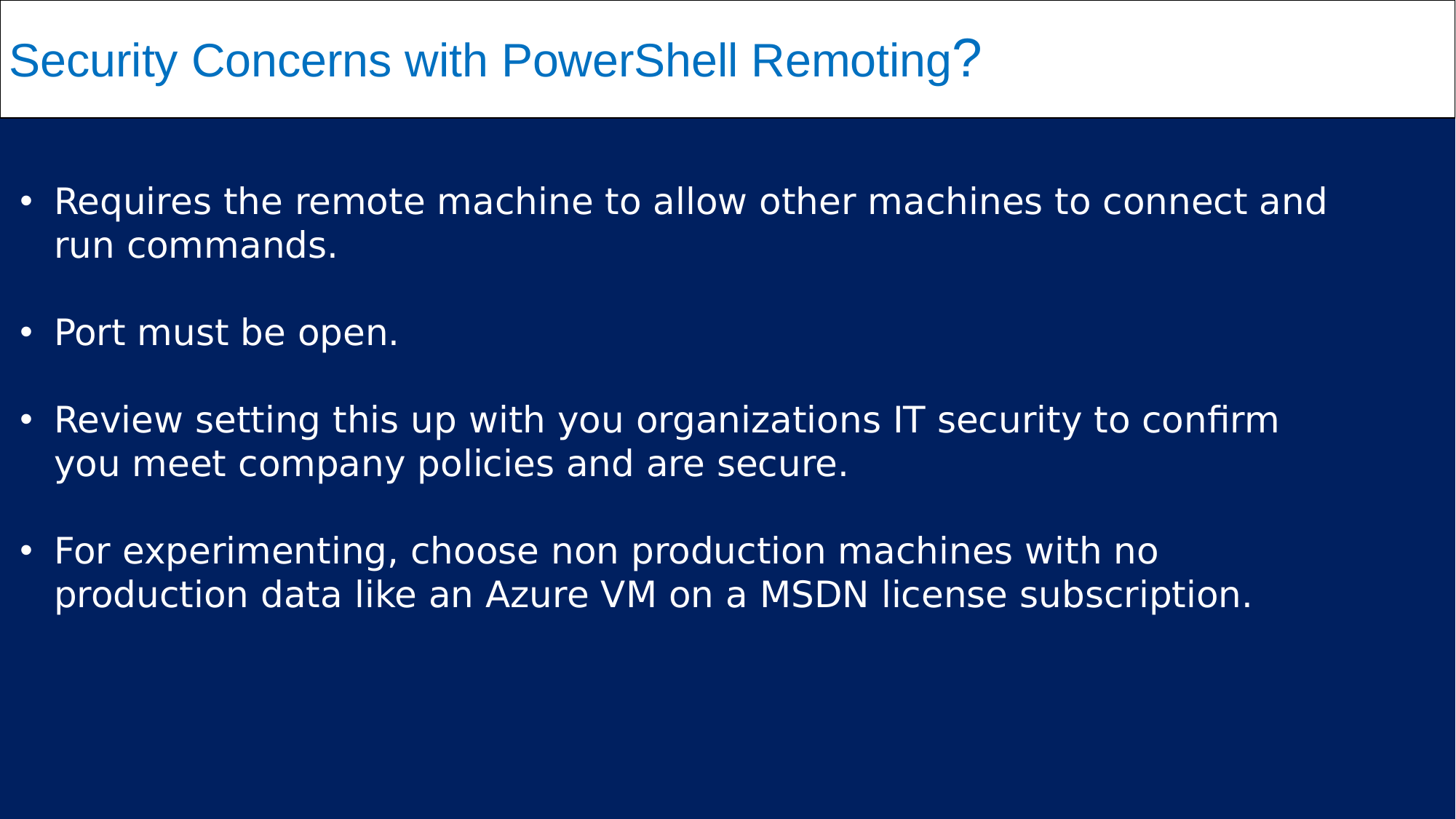

Security Concerns with PowerShell Remoting?
Requires the remote machine to allow other machines to connect and run commands.

Port must be open.

Review setting this up with you organizations IT security to confirm you meet company policies and are secure.

For experimenting, choose non production machines with no production data like an Azure VM on a MSDN license subscription.